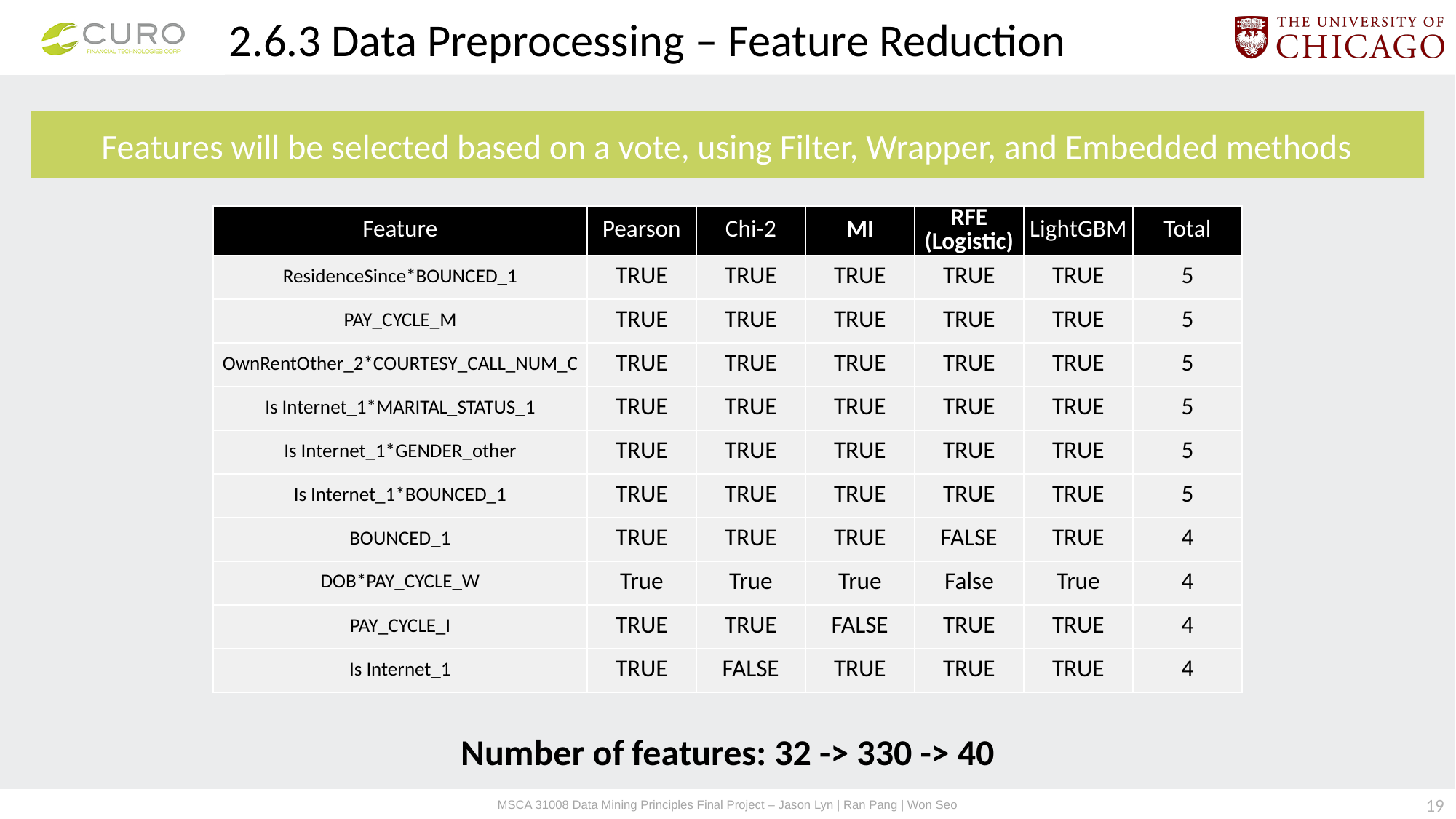

2.6.3 Data Preprocessing – Feature Reduction
Features will be selected based on a vote, using Filter, Wrapper, and Embedded methods
| Feature | Pearson | Chi-2 | MI | RFE (Logistic) | LightGBM | Total |
| --- | --- | --- | --- | --- | --- | --- |
| ResidenceSince\*BOUNCED\_1 | TRUE | TRUE | TRUE | TRUE | TRUE | 5 |
| PAY\_CYCLE\_M | TRUE | TRUE | TRUE | TRUE | TRUE | 5 |
| OwnRentOther\_2\*COURTESY\_CALL\_NUM\_C | TRUE | TRUE | TRUE | TRUE | TRUE | 5 |
| Is Internet\_1\*MARITAL\_STATUS\_1 | TRUE | TRUE | TRUE | TRUE | TRUE | 5 |
| Is Internet\_1\*GENDER\_other | TRUE | TRUE | TRUE | TRUE | TRUE | 5 |
| Is Internet\_1\*BOUNCED\_1 | TRUE | TRUE | TRUE | TRUE | TRUE | 5 |
| BOUNCED\_1 | TRUE | TRUE | TRUE | FALSE | TRUE | 4 |
| DOB\*PAY\_CYCLE\_W | True | True | True | False | True | 4 |
| PAY\_CYCLE\_I | TRUE | TRUE | FALSE | TRUE | TRUE | 4 |
| Is Internet\_1 | TRUE | FALSE | TRUE | TRUE | TRUE | 4 |
Number of features: 32 -> 330 -> 40
19